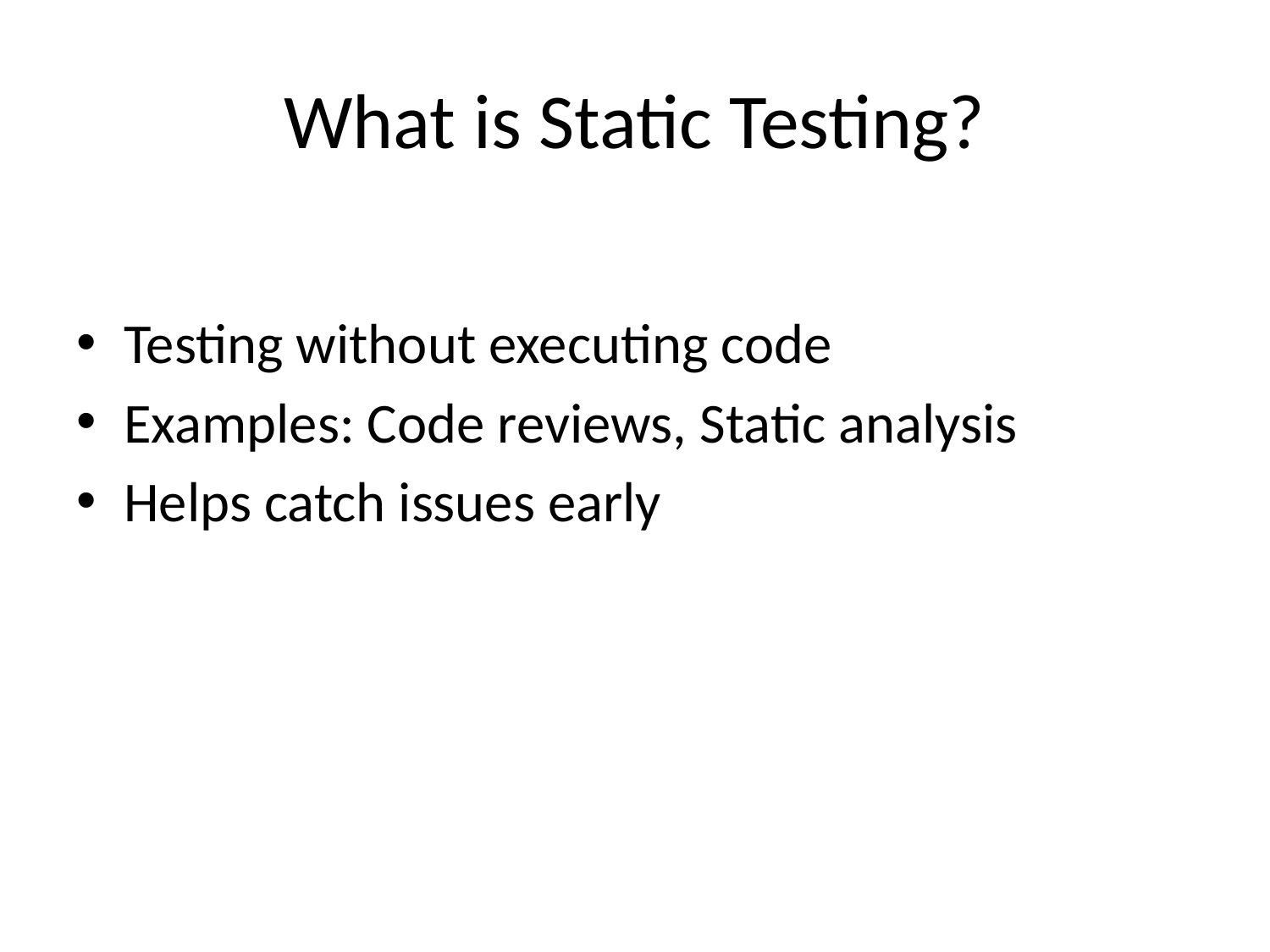

# What is Static Testing?

Testing without executing code
Examples: Code reviews, Static analysis
Helps catch issues early